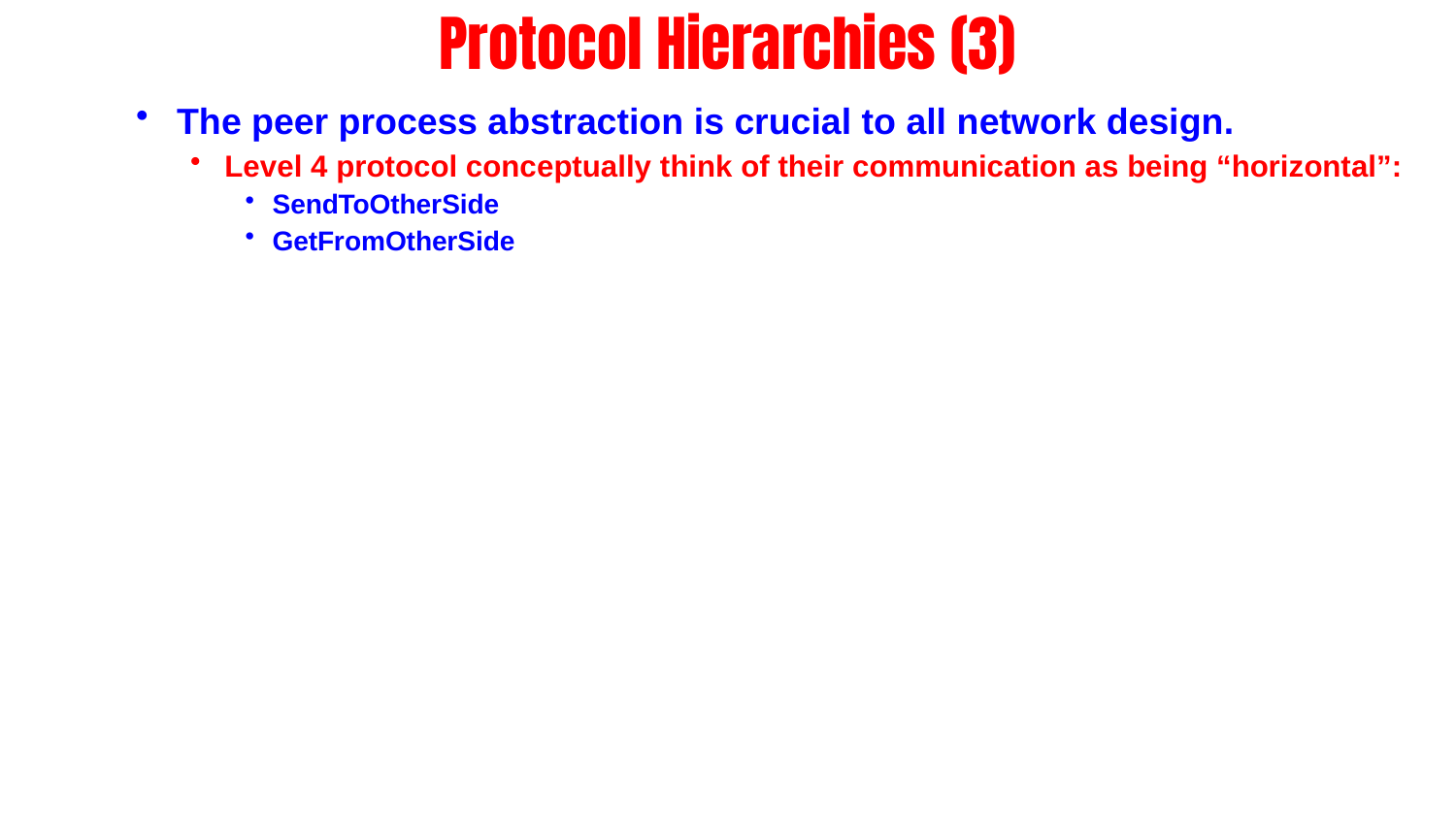

# Protocol Hierarchies (3)
The peer process abstraction is crucial to all network design.
Level 4 protocol conceptually think of their communication as being “horizontal”:
SendToOtherSide
GetFromOtherSide